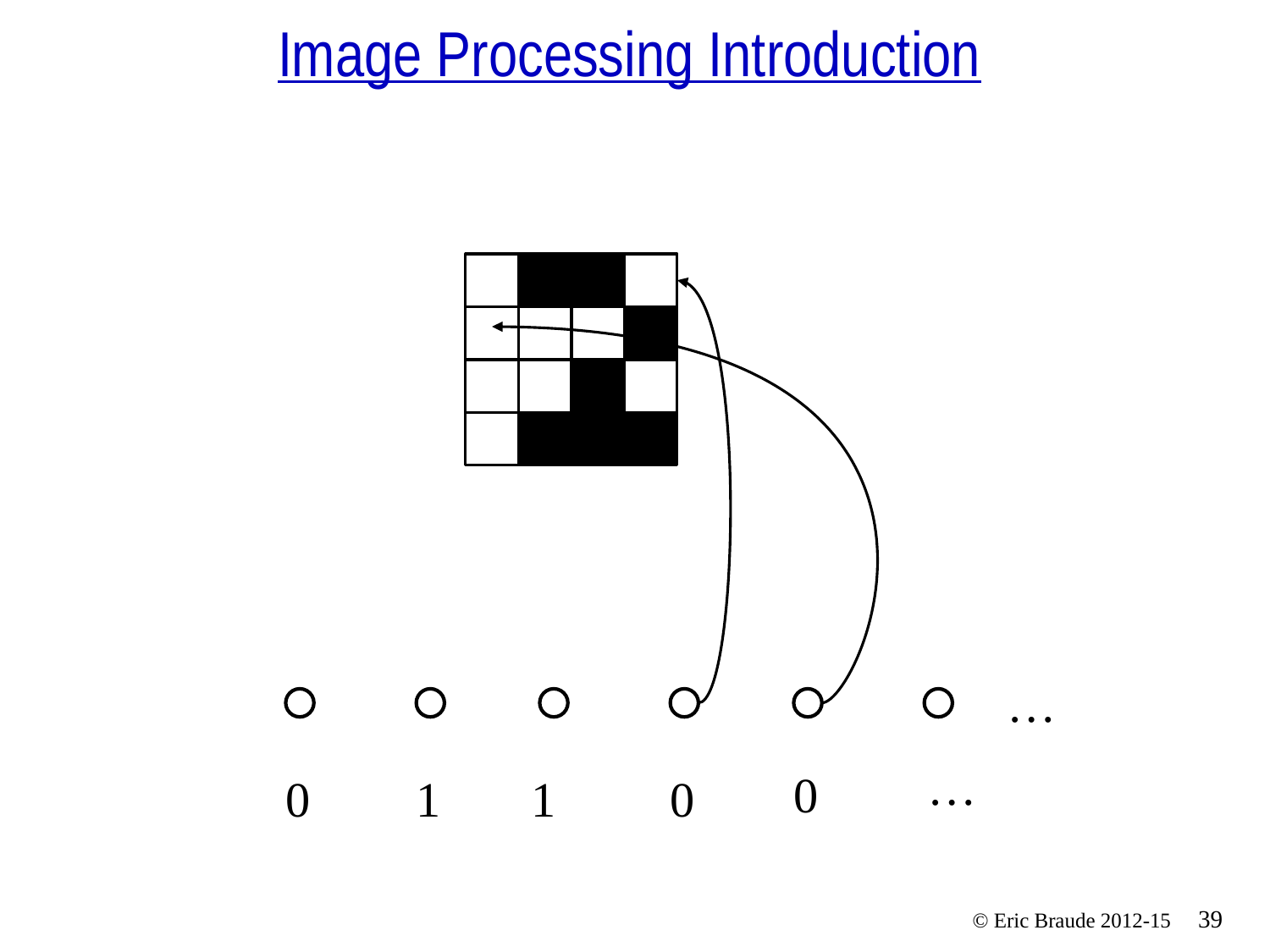

# Image Processing Introduction

…

…
0
0
1
1
0